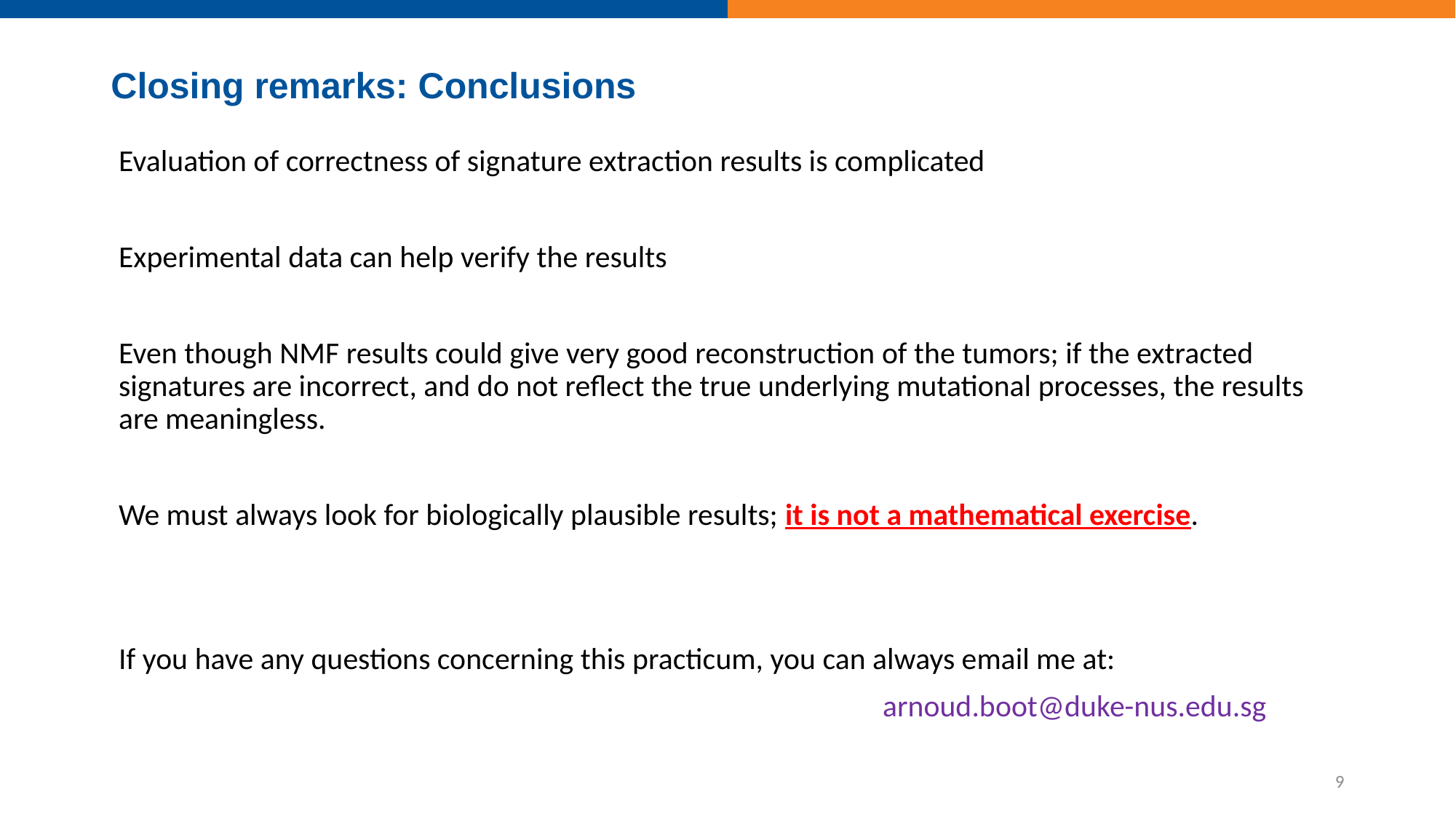

Closing remarks: Conclusions
Evaluation of correctness of signature extraction results is complicated

Experimental data can help verify the results

Even though NMF results could give very good reconstruction of the tumors; if the extracted signatures are incorrect, and do not reflect the true underlying mutational processes, the results are meaningless.

We must always look for biologically plausible results; it is not a mathematical exercise.

If you have any questions concerning this practicum, you can always email me at:
							arnoud.boot@duke-nus.edu.sg

9